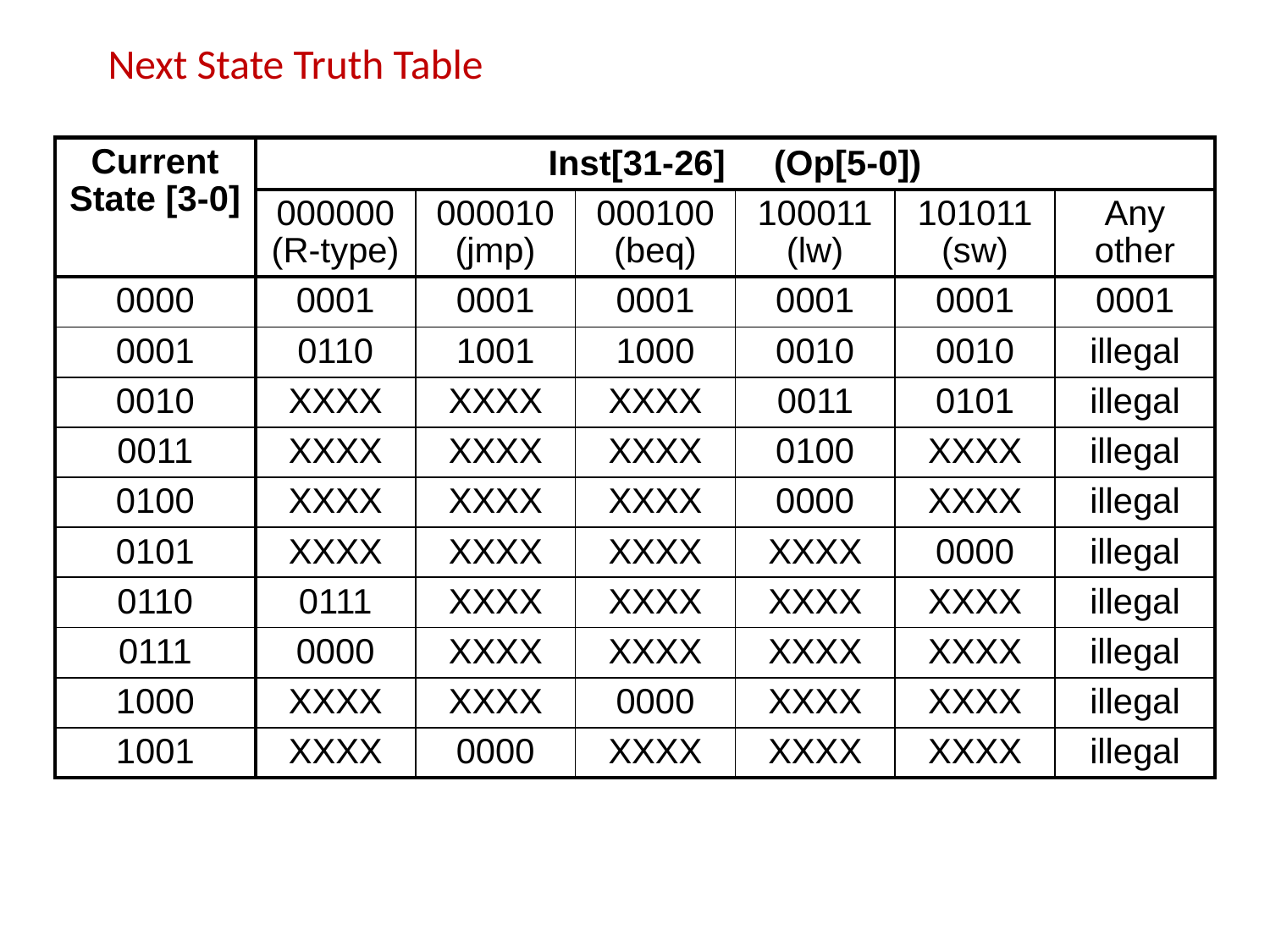

# Next State Truth Table
| Current State [3-0] | Inst[31-26] (Op[5-0]) |  |  |  |  |  |
| --- | --- | --- | --- | --- | --- | --- |
|  | 000000 (R-type) | 000010 (jmp) | 000100 (beq) | 100011 (lw) | 101011 (sw) | Any other |
| 0000 | 0001 | 0001 | 0001 | 0001 | 0001 | 0001 |
| 0001 | 0110 | 1001 | 1000 | 0010 | 0010 | illegal |
| 0010 | XXXX | XXXX | XXXX | 0011 | 0101 | illegal |
| 0011 | XXXX | XXXX | XXXX | 0100 | XXXX | illegal |
| 0100 | XXXX | XXXX | XXXX | 0000 | XXXX | illegal |
| 0101 | XXXX | XXXX | XXXX | XXXX | 0000 | illegal |
| 0110 | 0111 | XXXX | XXXX | XXXX | XXXX | illegal |
| 0111 | 0000 | XXXX | XXXX | XXXX | XXXX | illegal |
| 1000 | XXXX | XXXX | 0000 | XXXX | XXXX | illegal |
| 1001 | XXXX | 0000 | XXXX | XXXX | XXXX | illegal |